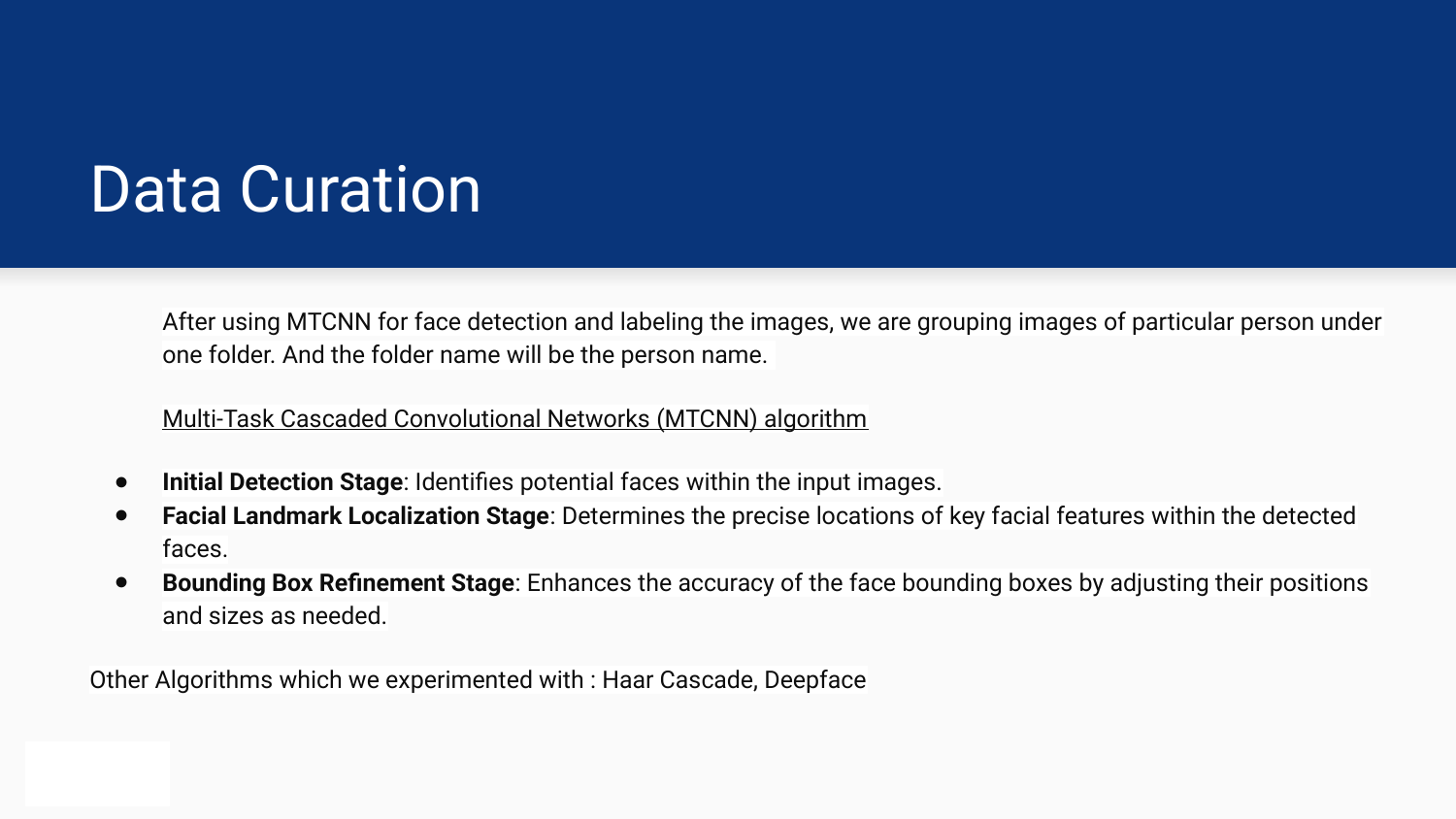

# Data Curation
After using MTCNN for face detection and labeling the images, we are grouping images of particular person under one folder. And the folder name will be the person name.
Multi-Task Cascaded Convolutional Networks (MTCNN) algorithm
Initial Detection Stage: Identifies potential faces within the input images.
Facial Landmark Localization Stage: Determines the precise locations of key facial features within the detected faces.
Bounding Box Refinement Stage: Enhances the accuracy of the face bounding boxes by adjusting their positions and sizes as needed.
Other Algorithms which we experimented with : Haar Cascade, Deepface